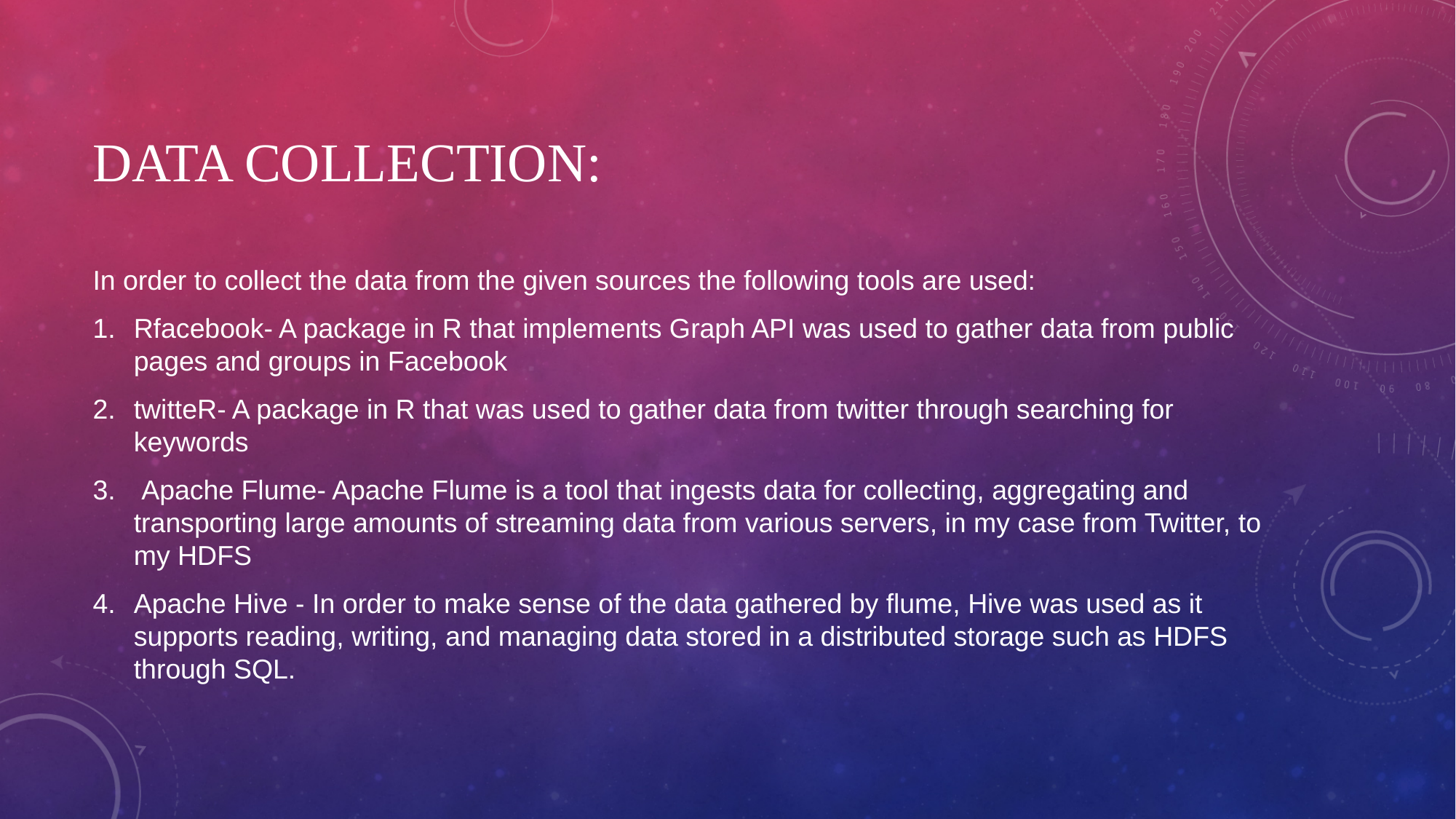

# Data Collection:
In order to collect the data from the given sources the following tools are used:
Rfacebook- A package in R that implements Graph API was used to gather data from public pages and groups in Facebook
twitteR- A package in R that was used to gather data from twitter through searching for keywords
 Apache Flume- Apache Flume is a tool that ingests data for collecting, aggregating and transporting large amounts of streaming data from various servers, in my case from Twitter, to my HDFS
Apache Hive - In order to make sense of the data gathered by flume, Hive was used as it supports reading, writing, and managing data stored in a distributed storage such as HDFS through SQL.